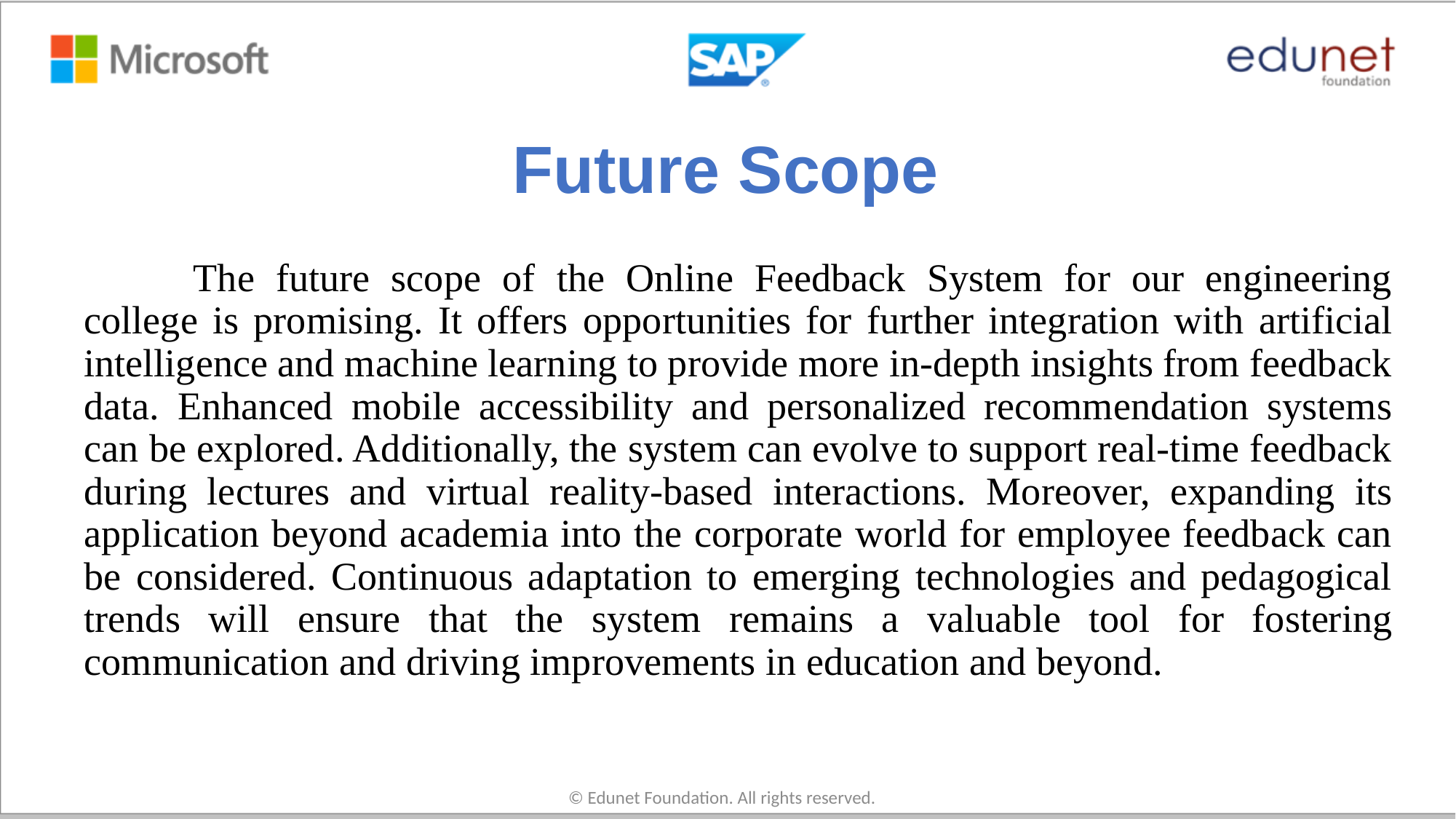

# Future Scope
	The future scope of the Online Feedback System for our engineering college is promising. It offers opportunities for further integration with artificial intelligence and machine learning to provide more in-depth insights from feedback data. Enhanced mobile accessibility and personalized recommendation systems can be explored. Additionally, the system can evolve to support real-time feedback during lectures and virtual reality-based interactions. Moreover, expanding its application beyond academia into the corporate world for employee feedback can be considered. Continuous adaptation to emerging technologies and pedagogical trends will ensure that the system remains a valuable tool for fostering communication and driving improvements in education and beyond.
© Edunet Foundation. All rights reserved.